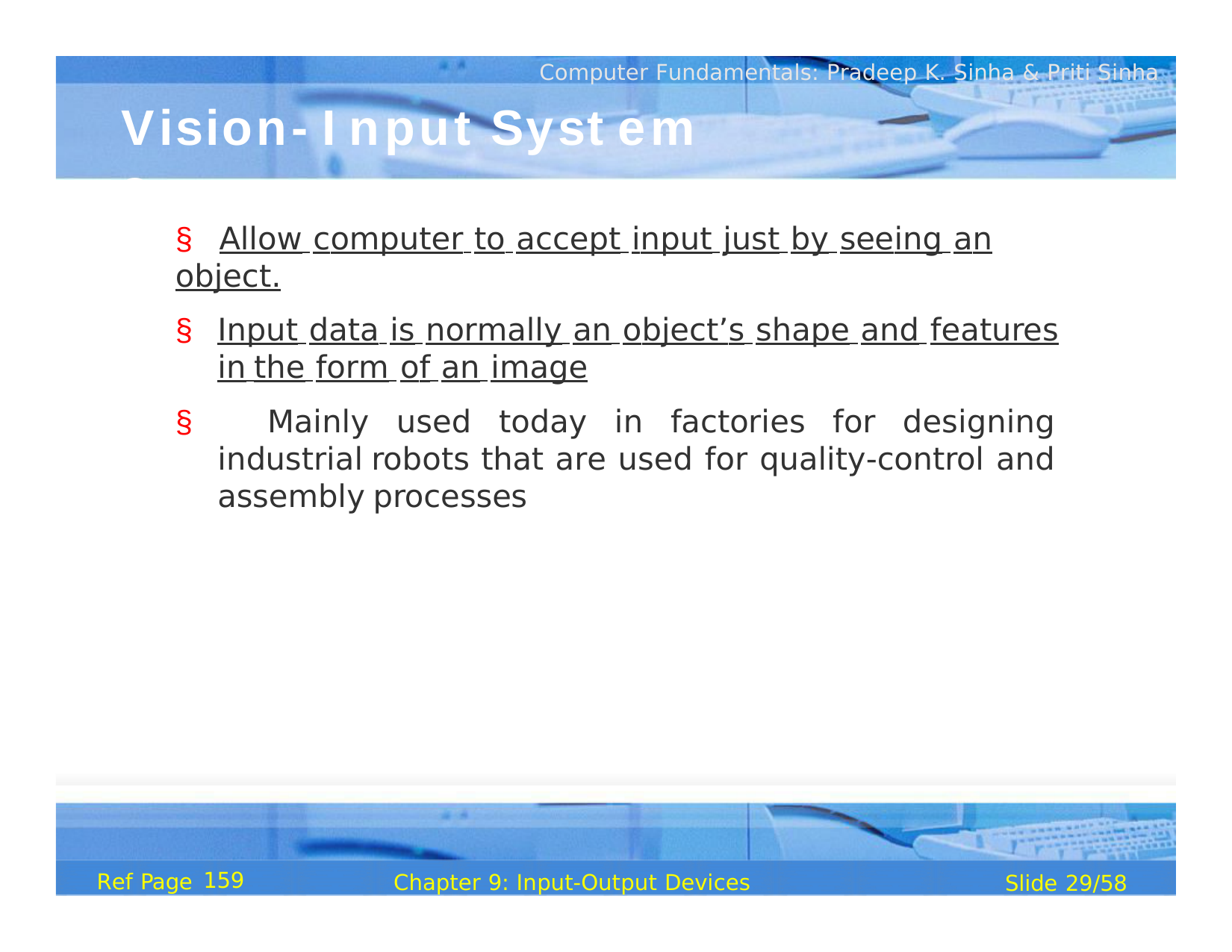

Computer Fundamentals: Pradeep K. Sinha & Priti Sinha
Vision- I nput	Syst em s
§	Allow computer to accept input just by seeing an object.
§	Input data is normally an object’s shape and features in the form of an image
§   Mainly used today in factories for designing industrial robots that are used for quality-control and assembly processes

159
Ref Page
Chapter 9: Input-Output Devices
Slide 29/58